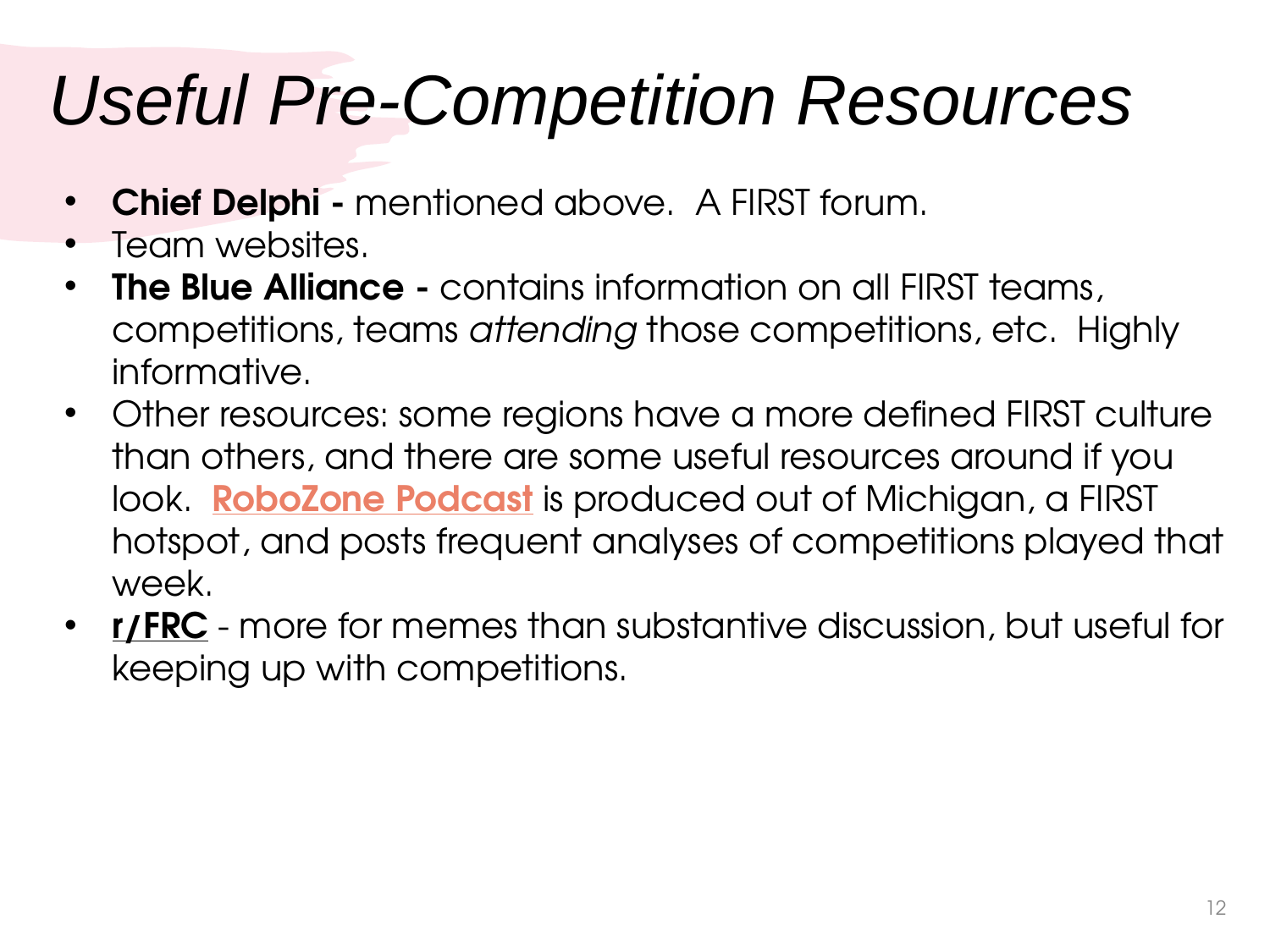

# Useful Pre-Competition Resources
Chief Delphi - mentioned above.  A FIRST forum.
Team websites.
The Blue Alliance - contains information on all FIRST teams, competitions, teams attending those competitions, etc.  Highly informative.
Other resources: some regions have a more defined FIRST culture than others, and there are some useful resources around if you look.  RoboZone Podcast is produced out of Michigan, a FIRST hotspot, and posts frequent analyses of competitions played that week.
r/FRC - more for memes than substantive discussion, but useful for keeping up with competitions.

12